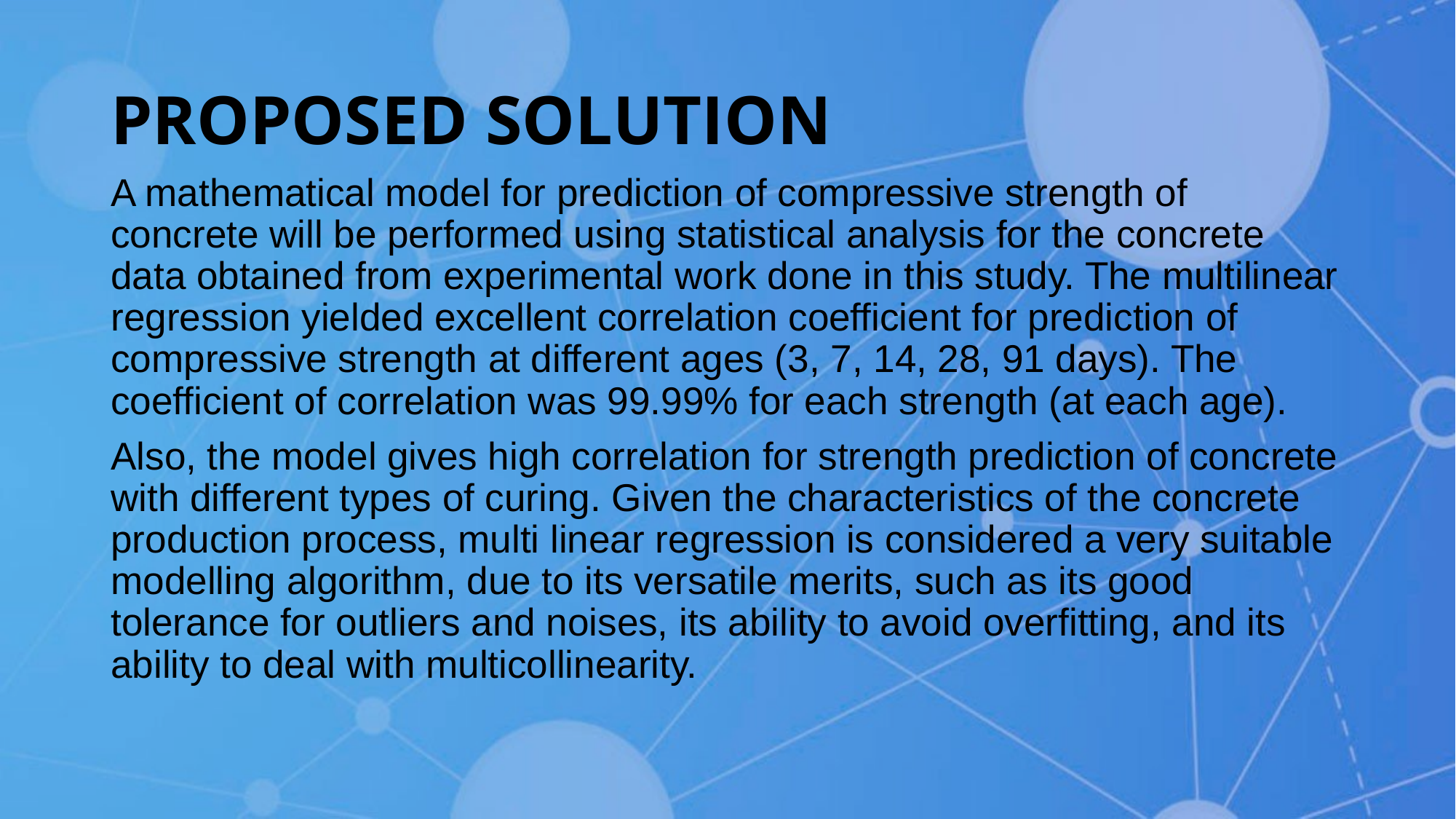

# PROPOSED SOLUTION
A mathematical model for prediction of compressive strength of concrete will be performed using statistical analysis for the concrete data obtained from experimental work done in this study. The multilinear regression yielded excellent correlation coefficient for prediction of compressive strength at different ages (3, 7, 14, 28, 91 days). The coefficient of correlation was 99.99% for each strength (at each age).
Also, the model gives high correlation for strength prediction of concrete with different types of curing. Given the characteristics of the concrete production process, multi linear regression is considered a very suitable modelling algorithm, due to its versatile merits, such as its good tolerance for outliers and noises, its ability to avoid overfitting, and its ability to deal with multicollinearity.